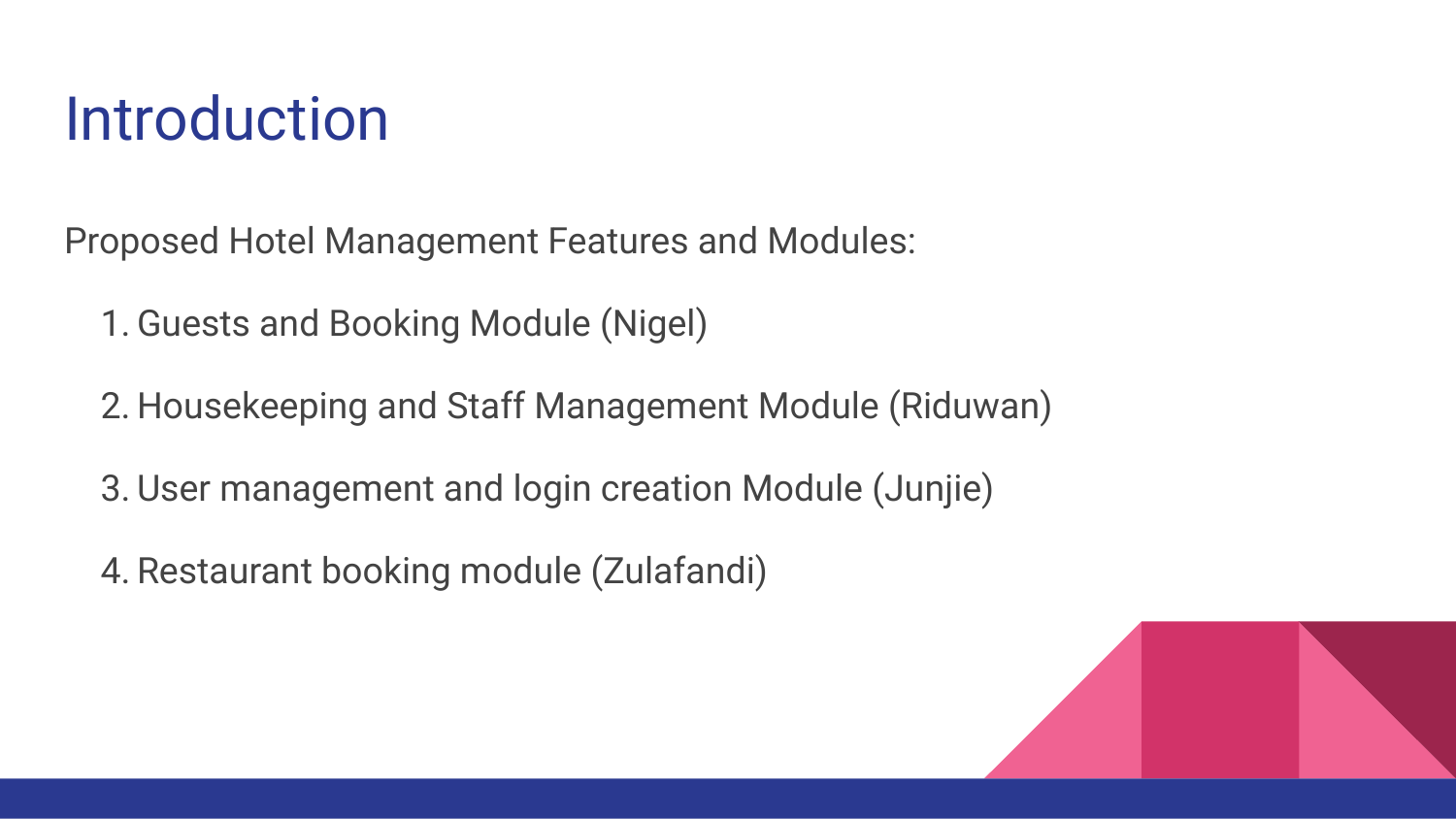

# Introduction
Proposed Hotel Management Features and Modules:
Guests and Booking Module (Nigel)
Housekeeping and Staff Management Module (Riduwan)
User management and login creation Module (Junjie)
Restaurant booking module (Zulafandi)